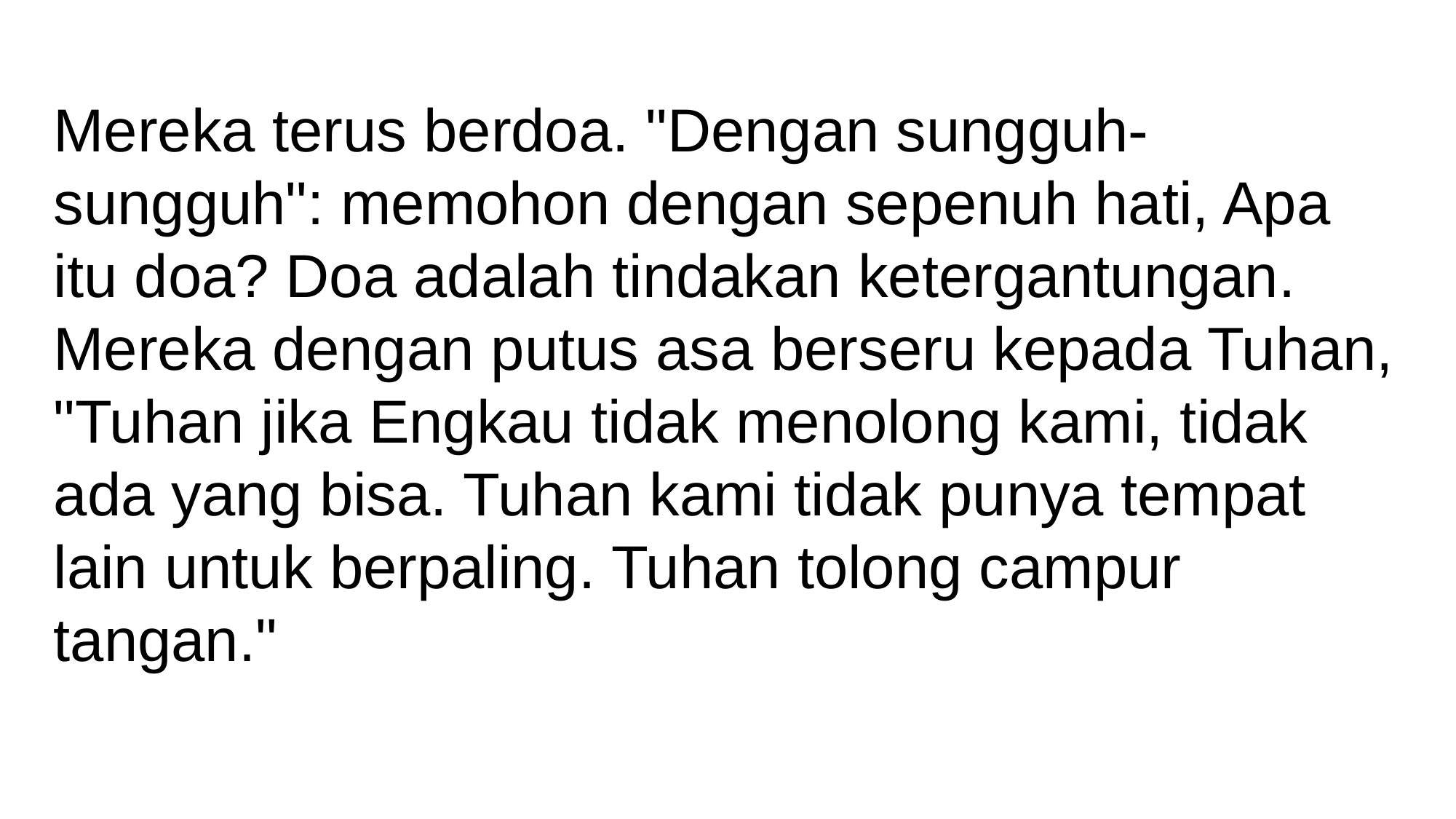

Mereka terus berdoa. "Dengan sungguh-sungguh": memohon dengan sepenuh hati, Apa itu doa? Doa adalah tindakan ketergantungan. Mereka dengan putus asa berseru kepada Tuhan, "Tuhan jika Engkau tidak menolong kami, tidak ada yang bisa. Tuhan kami tidak punya tempat lain untuk berpaling. Tuhan tolong campur tangan."